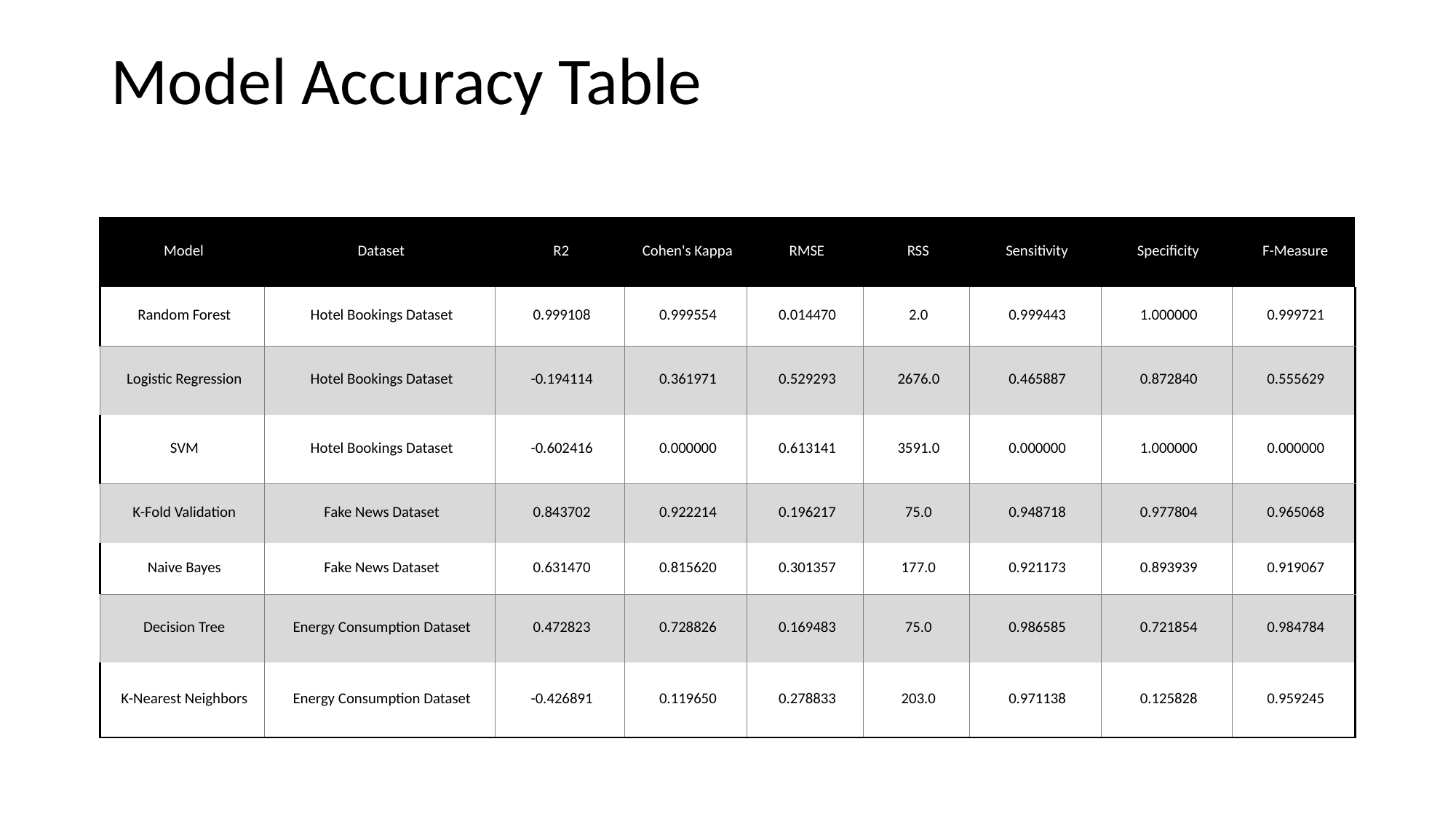

# Model Accuracy Table
| Model | Dataset | R2 | Cohen's Kappa | RMSE | RSS | Sensitivity | Specificity | F-Measure |
| --- | --- | --- | --- | --- | --- | --- | --- | --- |
| Random Forest | Hotel Bookings Dataset | 0.999108 | 0.999554 | 0.014470 | 2.0 | 0.999443 | 1.000000 | 0.999721 |
| Logistic Regression | Hotel Bookings Dataset | -0.194114 | 0.361971 | 0.529293 | 2676.0 | 0.465887 | 0.872840 | 0.555629 |
| SVM | Hotel Bookings Dataset | -0.602416 | 0.000000 | 0.613141 | 3591.0 | 0.000000 | 1.000000 | 0.000000 |
| K-Fold Validation | Fake News Dataset | 0.843702 | 0.922214 | 0.196217 | 75.0 | 0.948718 | 0.977804 | 0.965068 |
| Naive Bayes | Fake News Dataset | 0.631470 | 0.815620 | 0.301357 | 177.0 | 0.921173 | 0.893939 | 0.919067 |
| Decision Tree | Energy Consumption Dataset | 0.472823 | 0.728826 | 0.169483 | 75.0 | 0.986585 | 0.721854 | 0.984784 |
| K-Nearest Neighbors | Energy Consumption Dataset | -0.426891 | 0.119650 | 0.278833 | 203.0 | 0.971138 | 0.125828 | 0.959245 |